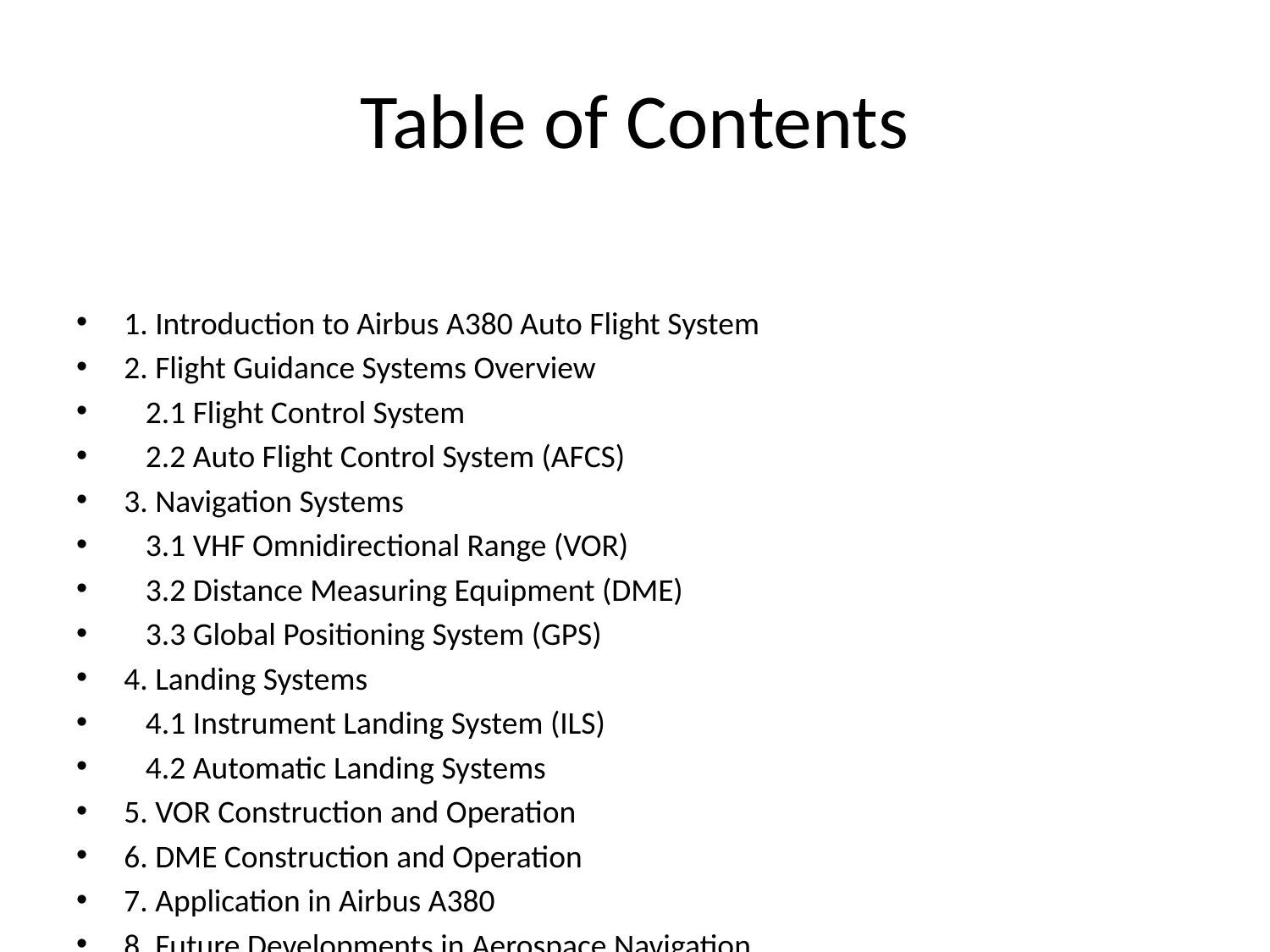

# Table of Contents

1. Introduction to Airbus A380 Auto Flight System
2. Flight Guidance Systems Overview
   2.1 Flight Control System
   2.2 Auto Flight Control System (AFCS)
3. Navigation Systems
   3.1 VHF Omnidirectional Range (VOR)
   3.2 Distance Measuring Equipment (DME)
   3.3 Global Positioning System (GPS)
4. Landing Systems
   4.1 Instrument Landing System (ILS)
   4.2 Automatic Landing Systems
5. VOR Construction and Operation
6. DME Construction and Operation
7. Application in Airbus A380
8. Future Developments in Aerospace Navigation
9. Conclusion and Research Outcomes